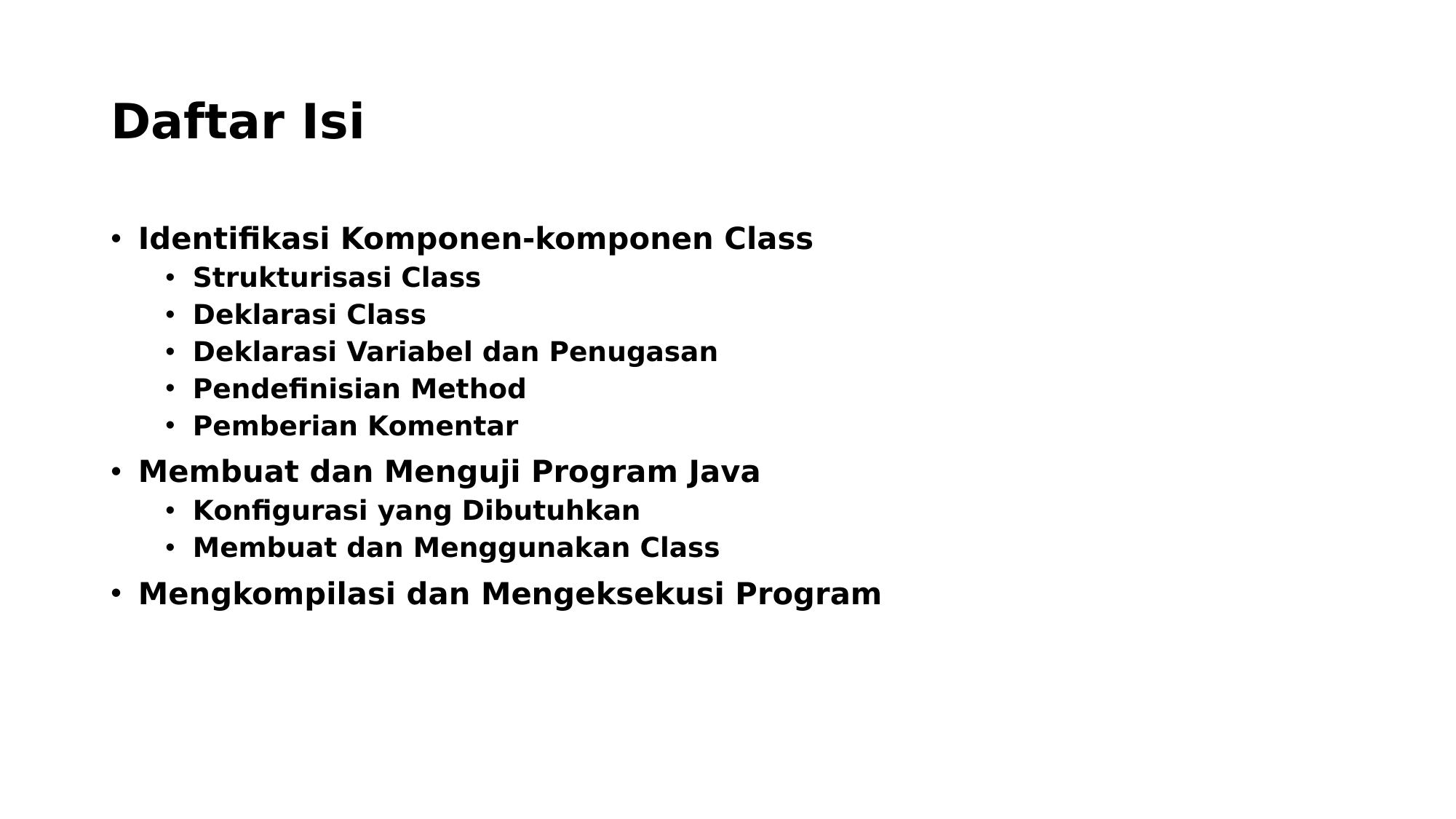

# Daftar Isi
Identifikasi Komponen-komponen Class
Strukturisasi Class
Deklarasi Class
Deklarasi Variabel dan Penugasan
Pendefinisian Method
Pemberian Komentar
Membuat dan Menguji Program Java
Konfigurasi yang Dibutuhkan
Membuat dan Menggunakan Class
Mengkompilasi dan Mengeksekusi Program